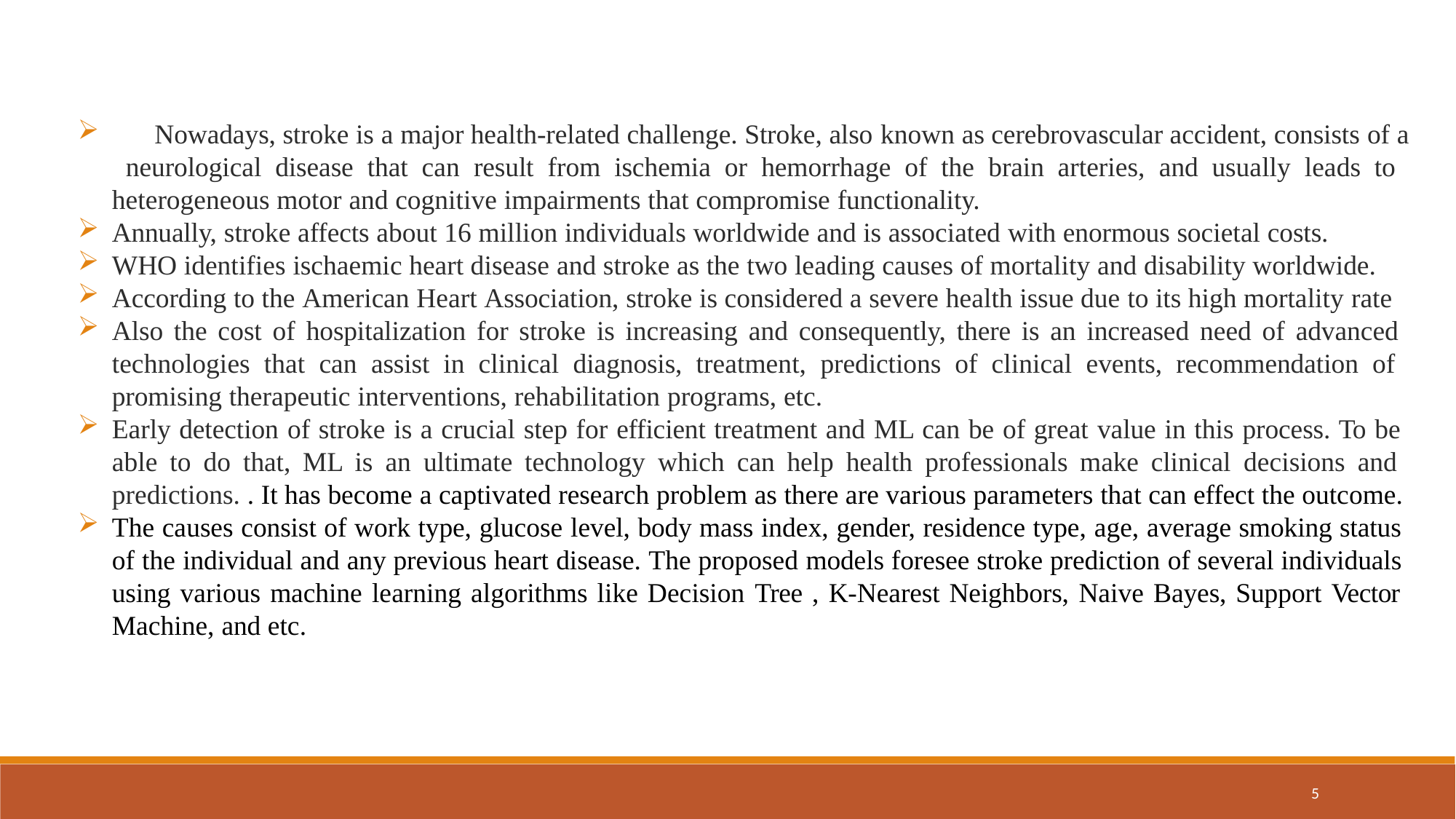

Nowadays, stroke is a major health-related challenge. Stroke, also known as cerebrovascular accident, consists of a  neurological disease that can result from ischemia or hemorrhage of the brain arteries, and usually leads to  heterogeneous motor and cognitive impairments that compromise functionality.
Annually, stroke affects about 16 million individuals worldwide and is associated with enormous societal costs.
WHO identifies ischaemic heart disease and stroke as the two leading causes of mortality and disability worldwide.
According to the American Heart Association, stroke is considered a severe health issue due to its high mortality rate
Also the cost of hospitalization for stroke is increasing and consequently, there is an increased need of advanced  technologies that can assist in clinical diagnosis, treatment, predictions of clinical events, recommendation of  promising therapeutic interventions, rehabilitation programs, etc.
Early detection of stroke is a crucial step for efficient treatment and ML can be of great value in this process. To be  able to do that, ML is an ultimate technology which can help health professionals make clinical decisions and  predictions. . It has become a captivated research problem as there are various parameters that can effect the outcome.
The causes consist of work type, glucose level, body mass index, gender, residence type, age, average smoking status  of the individual and any previous heart disease. The proposed models foresee stroke prediction of several individuals  using various machine learning algorithms like Decision Tree , K-Nearest Neighbors, Naive Bayes, Support Vector  Machine, and etc.
5